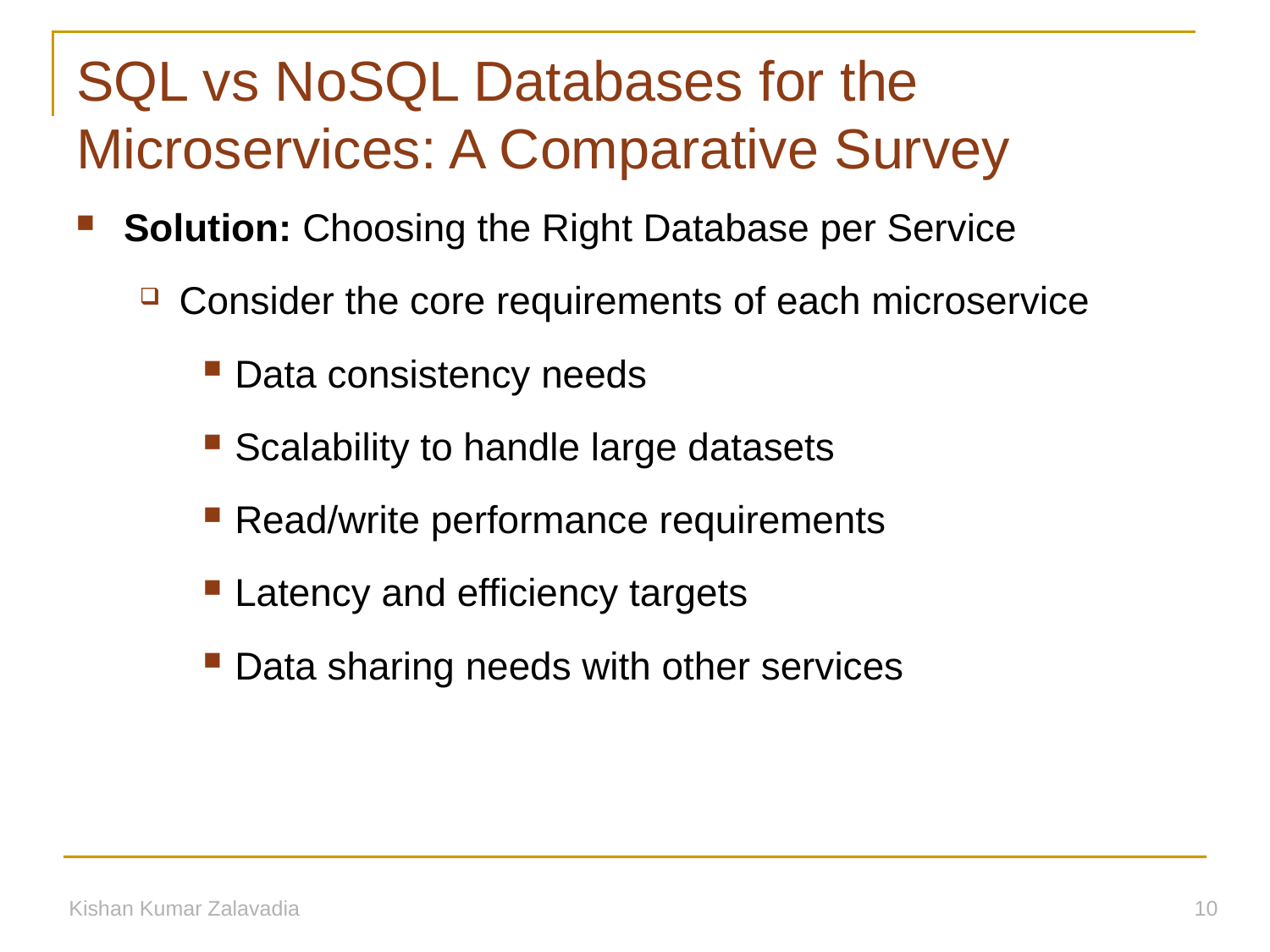

# SQL vs NoSQL Databases for the Microservices: A Comparative Survey
Solution: Choosing the Right Database per Service
Consider the core requirements of each microservice
Data consistency needs
Scalability to handle large datasets
Read/write performance requirements
Latency and efficiency targets
Data sharing needs with other services
Kishan Kumar Zalavadia
10